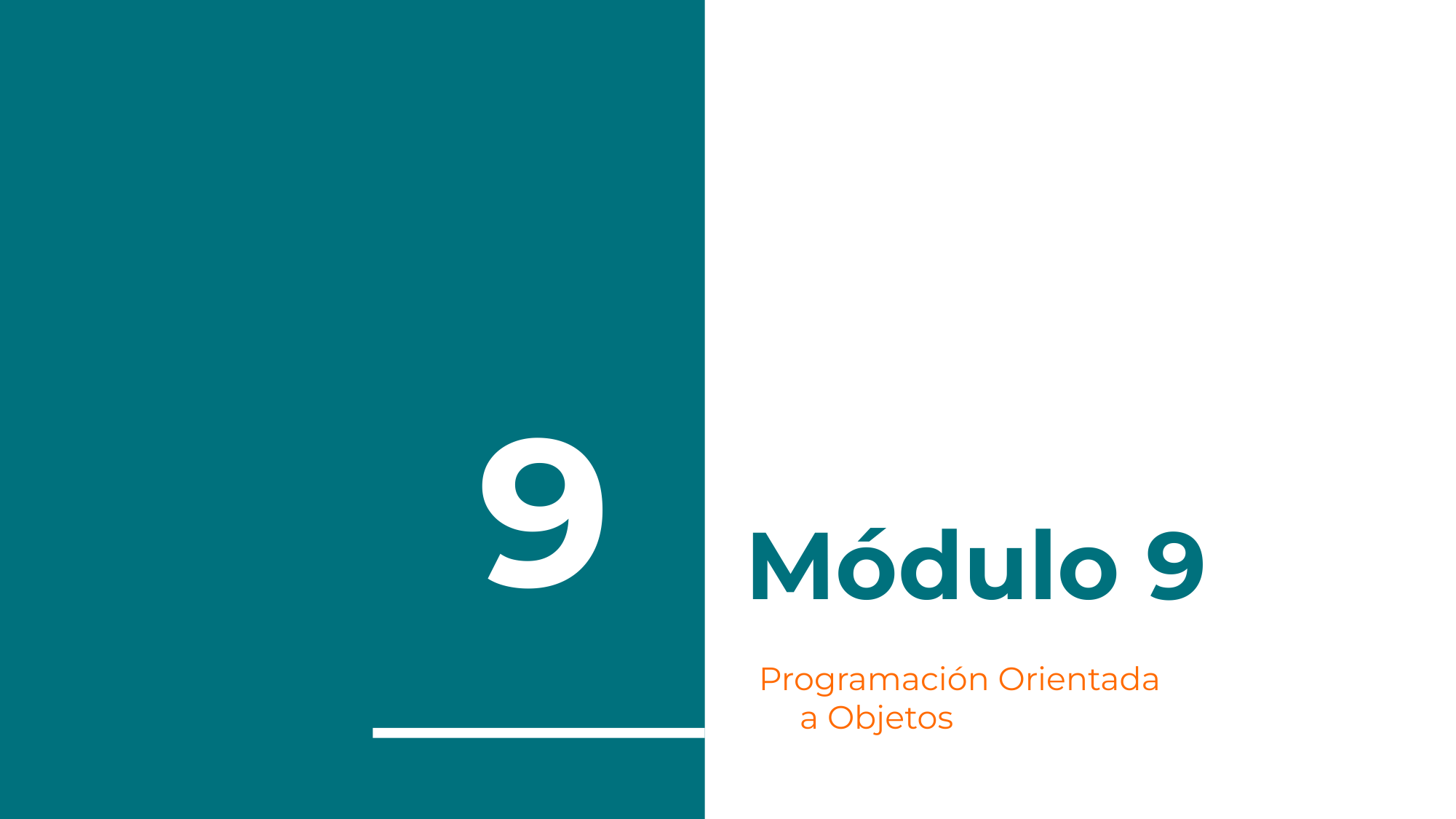

# Módulo 9
9
Programación Orientada a Objetos